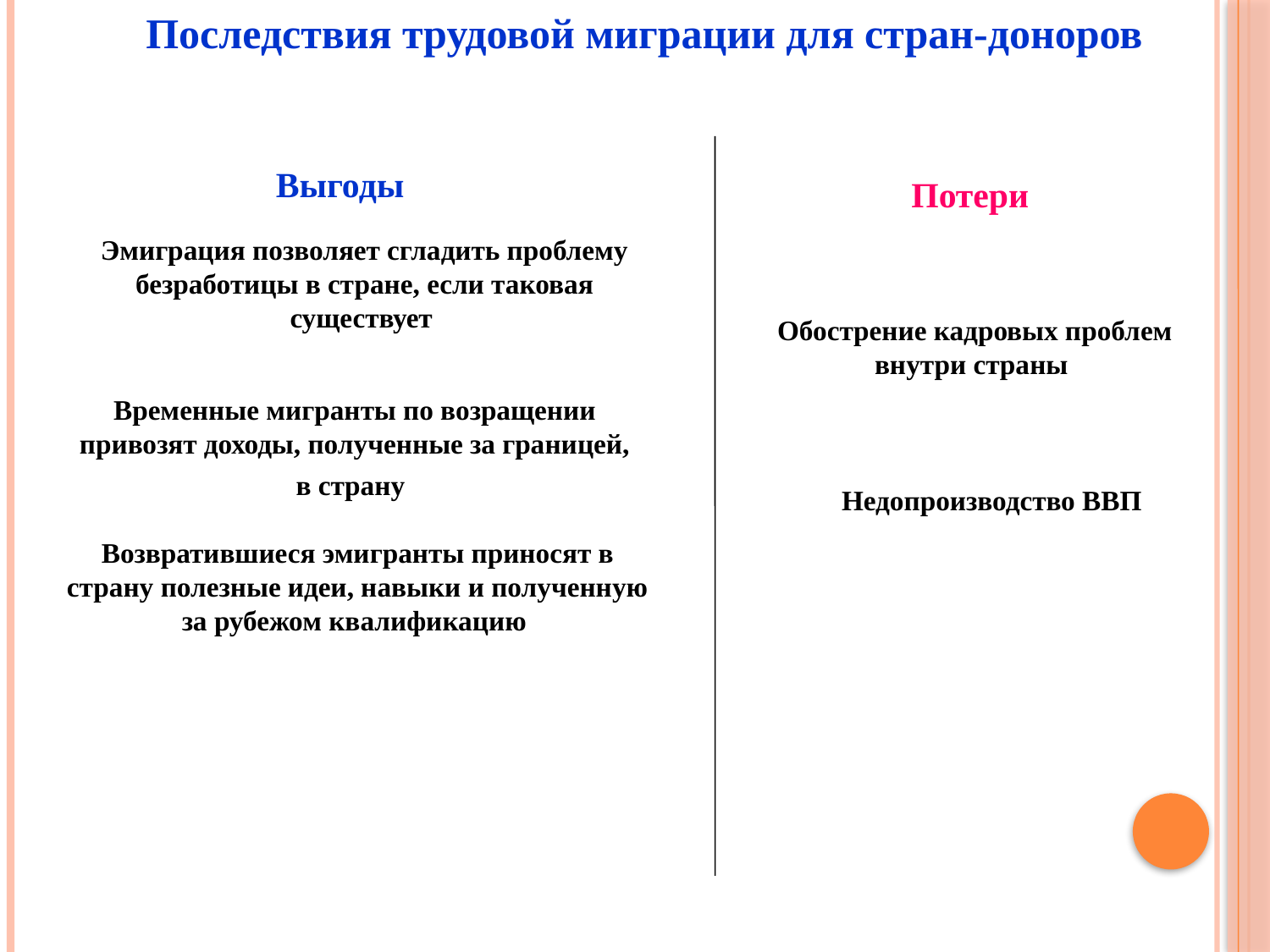

Последствия трудовой миграции для стран-доноров

Выгоды
Потери
Эмиграция позволяет сгладить проблему безработицы в стране, если таковая существует
Обострение кадровых проблем внутри страны
Временные мигранты по возращении привозят доходы, полученные за границей, в страну
Недопроизводство ВВП
Возвратившиеся эмигранты приносят в страну полезные идеи, навыки и полученную за рубежом квалификацию